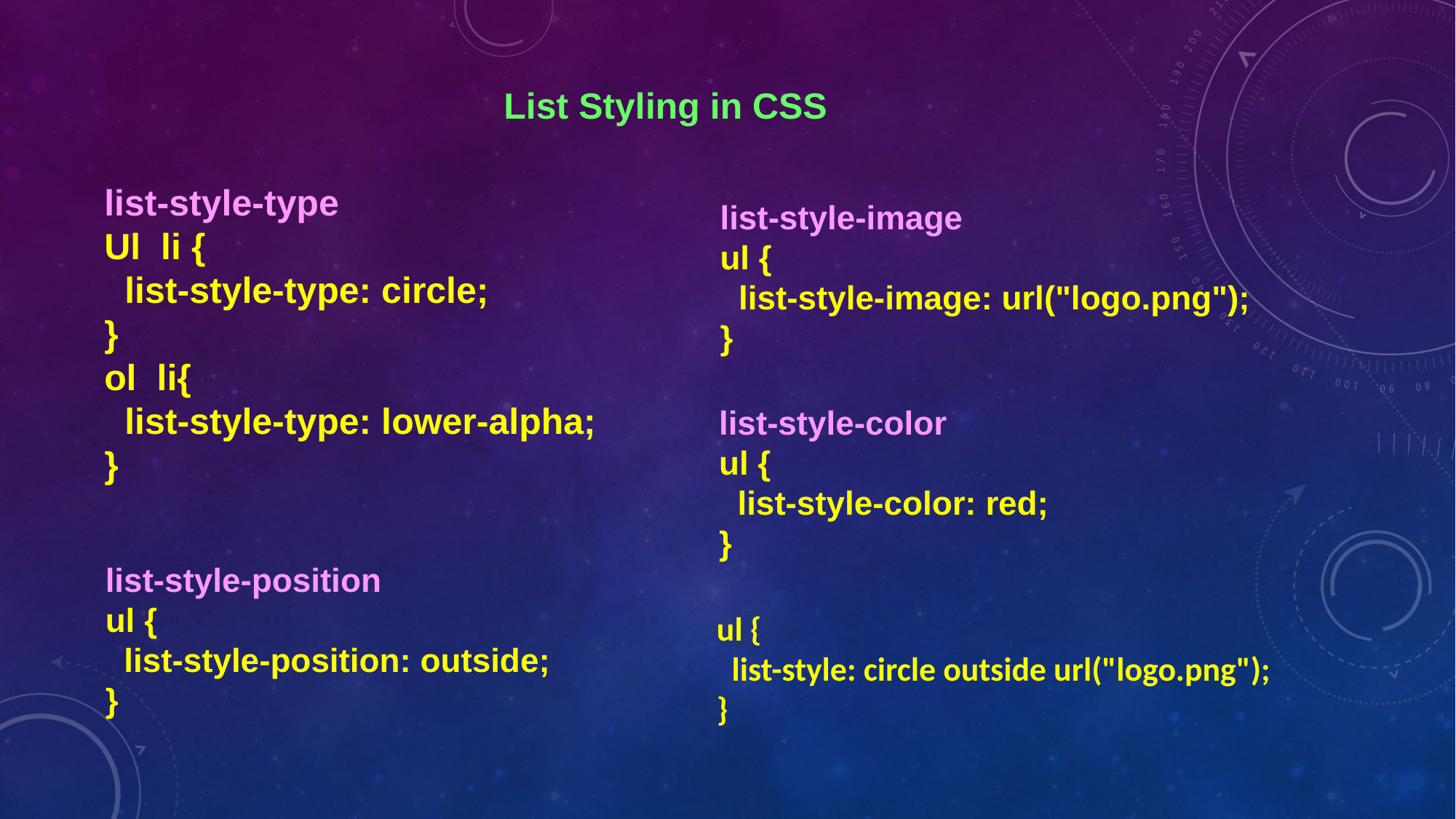

List Styling in CSS
list-style-type
Ul  li {
  list-style-type: circle;
}
ol  li{
  list-style-type: lower-alpha;
}

list-style-image
ul {
  list-style-image: url("logo.png");
}
list-style-color
ul {
  list-style-color: red;
}
list-style-position
ul {
  list-style-position: outside;
}
ul {
  list-style: circle outside url("logo.png");
}